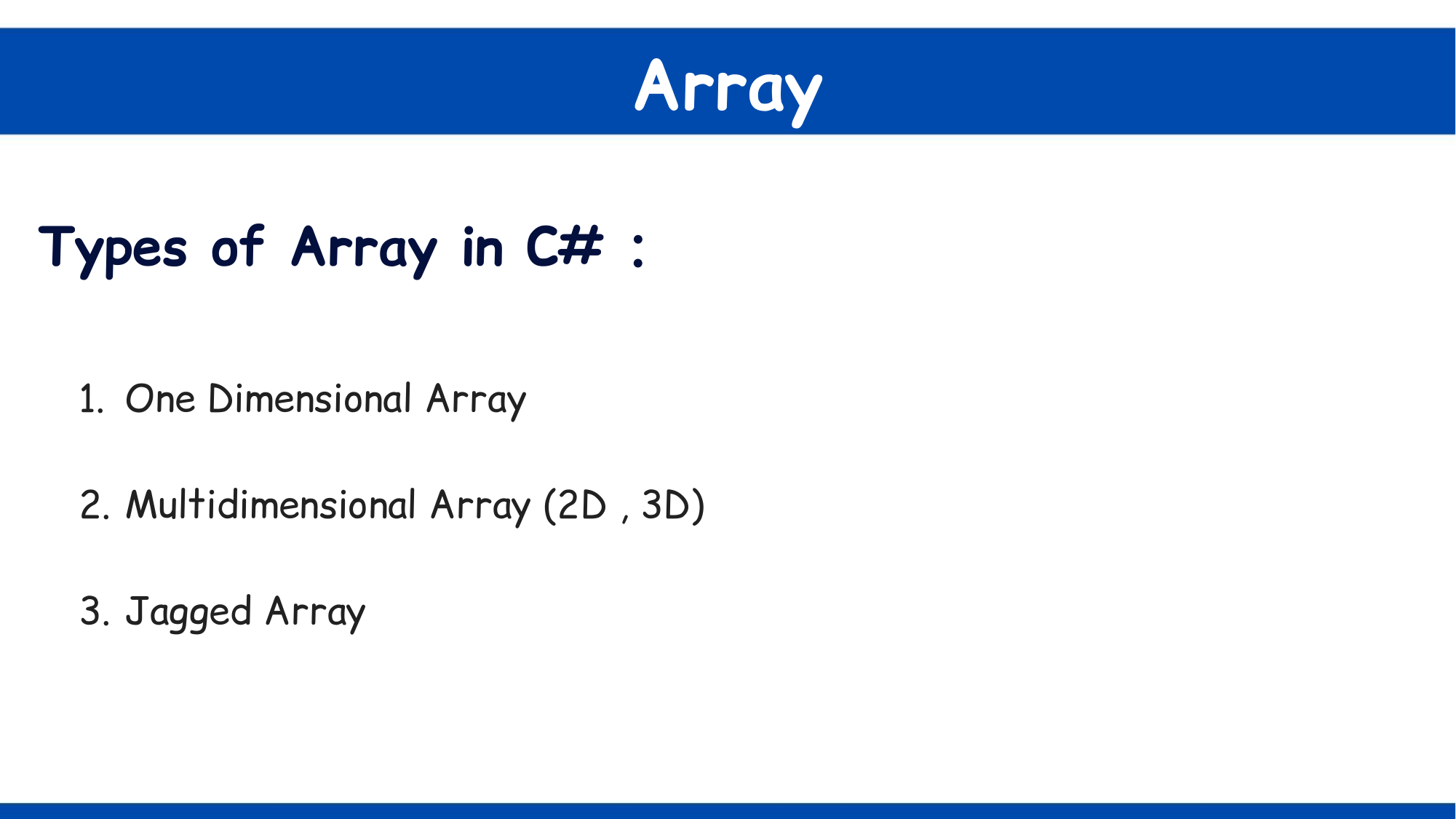

Array
Types of Array in C# :
One Dimensional Array
Multidimensional Array (2D , 3D)
Jagged Array